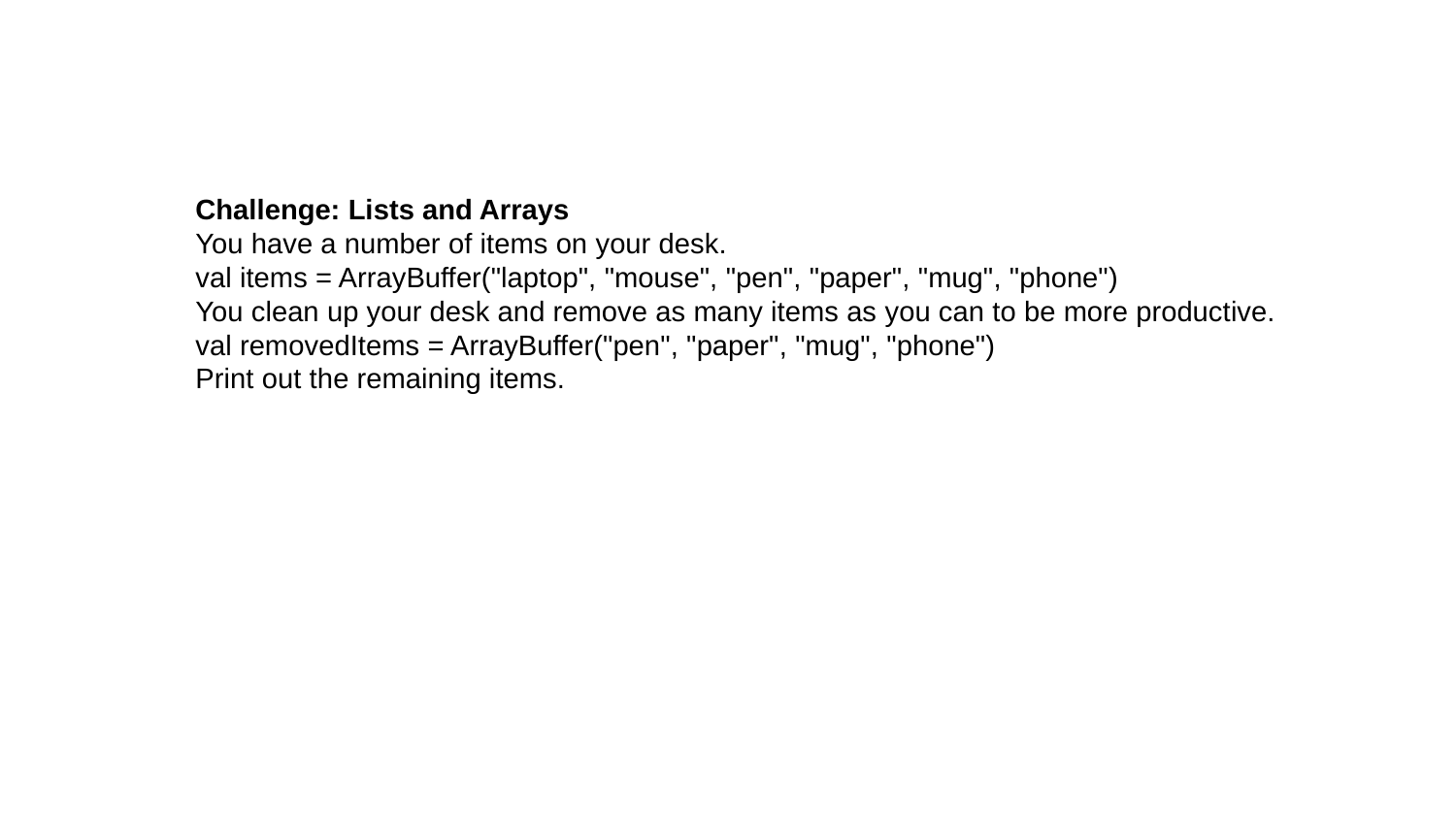

Challenge: Lists and Arrays
You have a number of items on your desk.
val items = ArrayBuffer("laptop", "mouse", "pen", "paper", "mug", "phone")
You clean up your desk and remove as many items as you can to be more productive.
val removedItems = ArrayBuffer("pen", "paper", "mug", "phone")
Print out the remaining items.